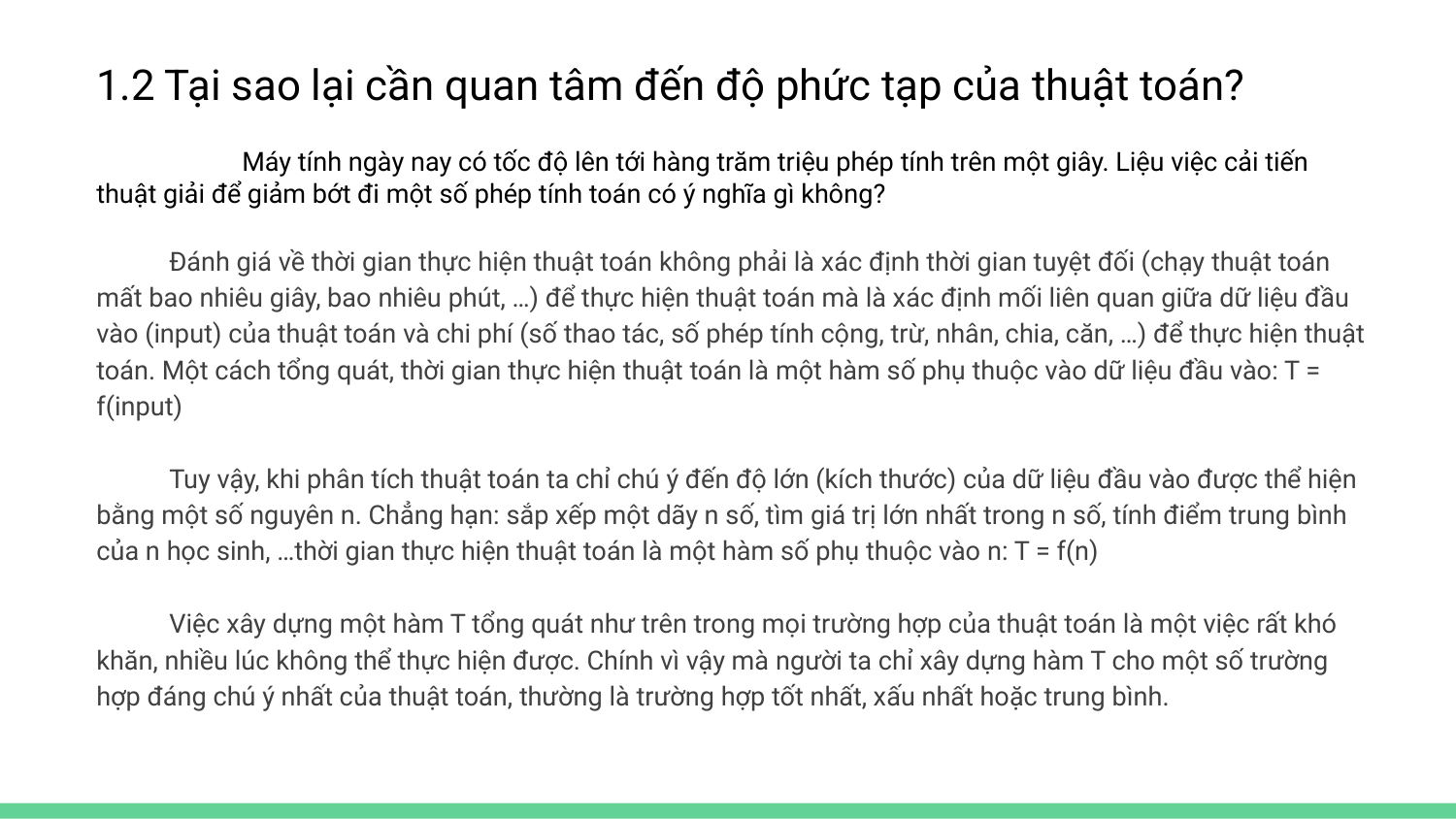

1.2 Tại sao lại cần quan tâm đến độ phức tạp của thuật toán?

	Máy tính ngày nay có tốc độ lên tới hàng trăm triệu phép tính trên một giây. Liệu việc cải tiến thuật giải để giảm bớt đi một số phép tính toán có ý nghĩa gì không?

Ðánh giá về thời gian thực hiện thuật toán không phải là xác định thời gian tuyệt đối (chạy thuật toán mất bao nhiêu giây, bao nhiêu phút, …) để thực hiện thuật toán mà là xác định mối liên quan giữa dữ liệu đầu vào (input) của thuật toán và chi phí (số thao tác, số phép tính cộng, trừ, nhân, chia, căn, …) để thực hiện thuật toán. Một cách tổng quát, thời gian thực hiện thuật toán là một hàm số phụ thuộc vào dữ liệu đầu vào: T = f(input)
Tuy vậy, khi phân tích thuật toán ta chỉ chú ý đến độ lớn (kích thước) của dữ liệu đầu vào được thể hiện bằng một số nguyên n. Chẳng hạn: sắp xếp một dãy n số, tìm giá trị lớn nhất trong n số, tính điểm trung bình của n học sinh, …thời gian thực hiện thuật toán là một hàm số phụ thuộc vào n: T = f(n)
Việc xây dựng một hàm T tổng quát như trên trong mọi trường hợp của thuật toán là một việc rất khó khăn, nhiều lúc không thể thực hiện được. Chính vì vậy mà người ta chỉ xây dựng hàm T cho một số trường hợp đáng chú ý nhất của thuật toán, thường là trường hợp tốt nhất, xấu nhất hoặc trung bình.